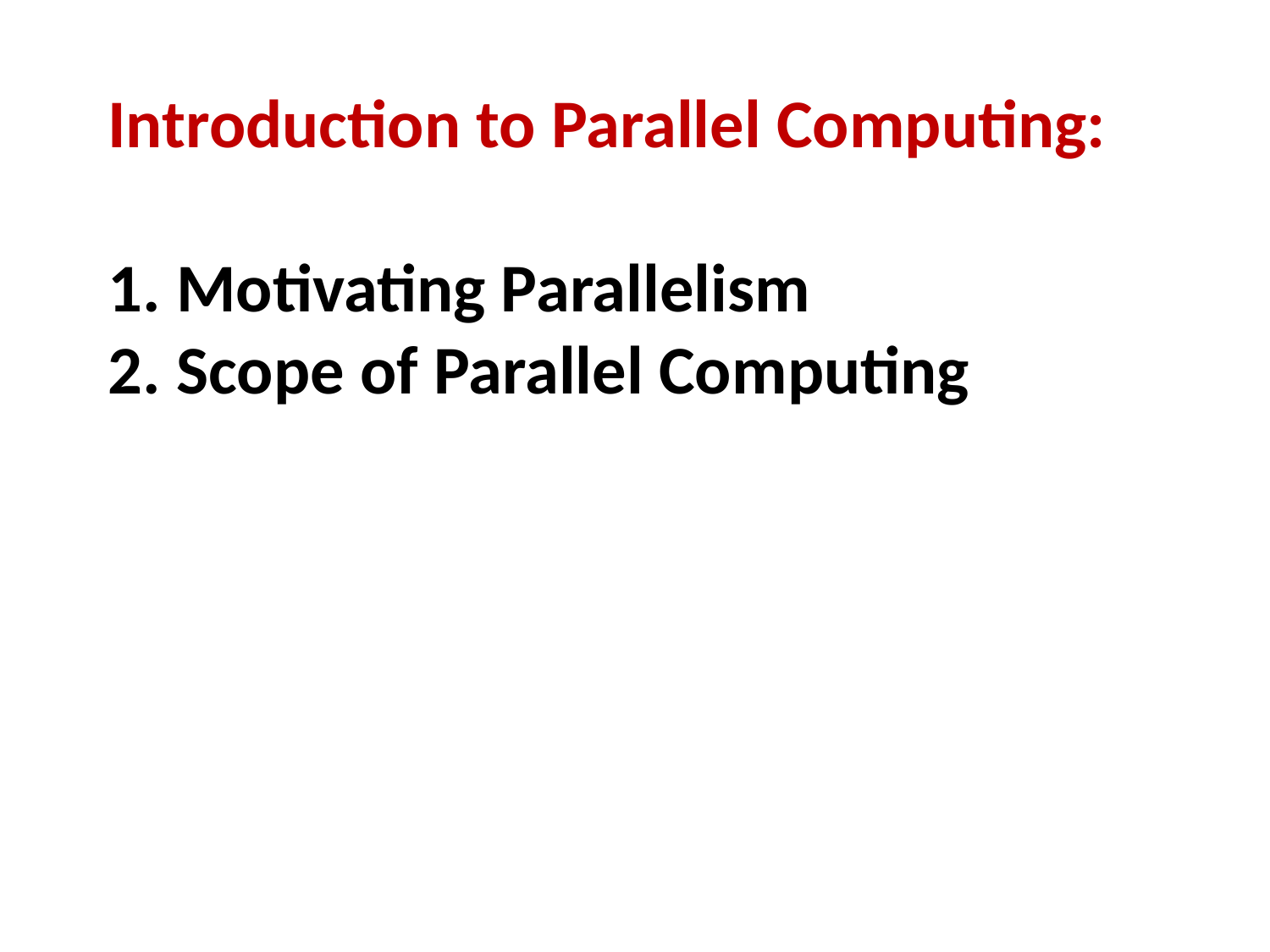

# Introduction to Parallel Computing: 1. Motivating Parallelism 2. Scope of Parallel Computing